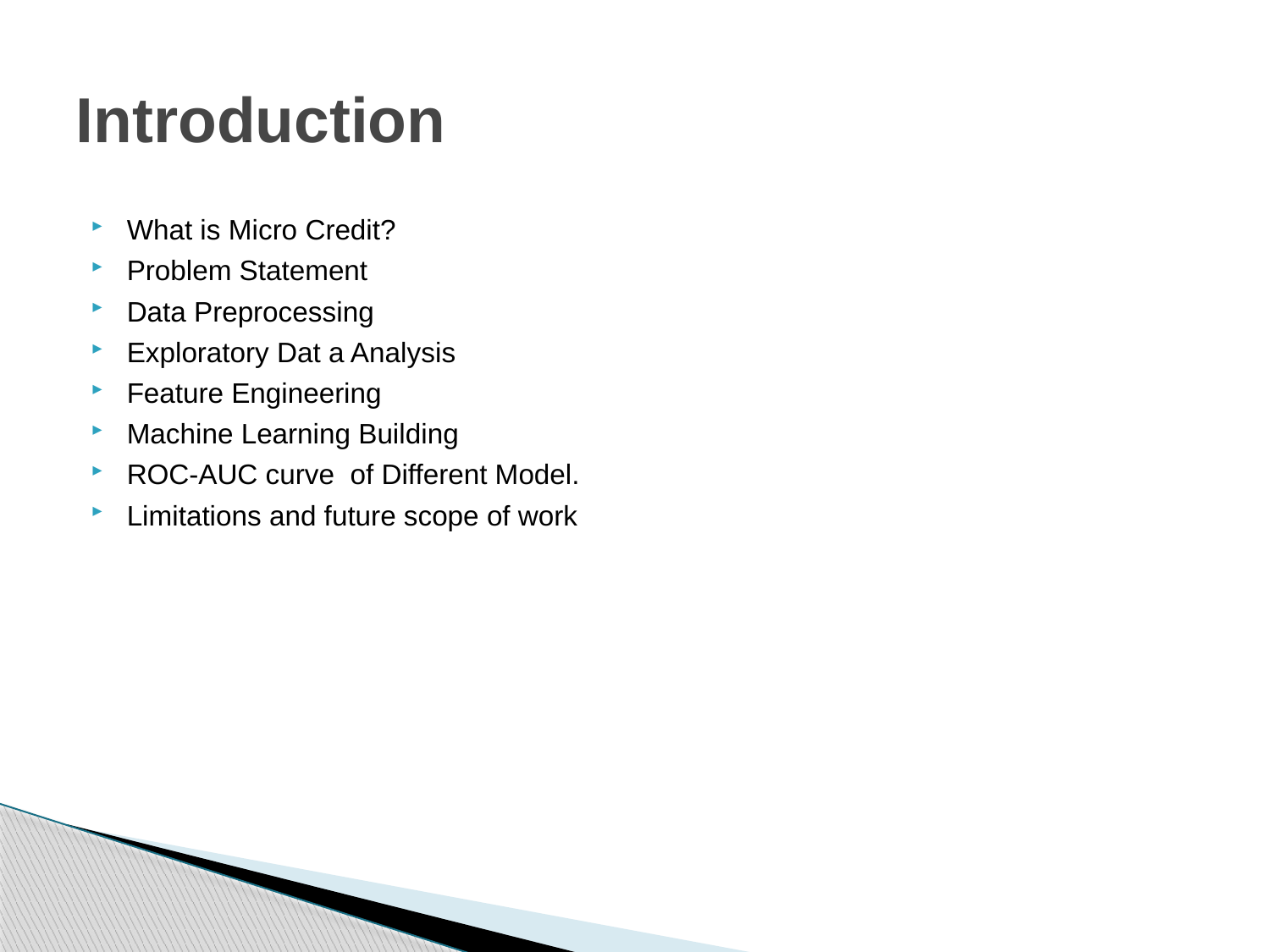

# Introduction
What is Micro Credit?
Problem Statement
Data Preprocessing
Exploratory Dat a Analysis
Feature Engineering
Machine Learning Building
ROC-AUC curve  of Different Model.
Limitations and future scope of work